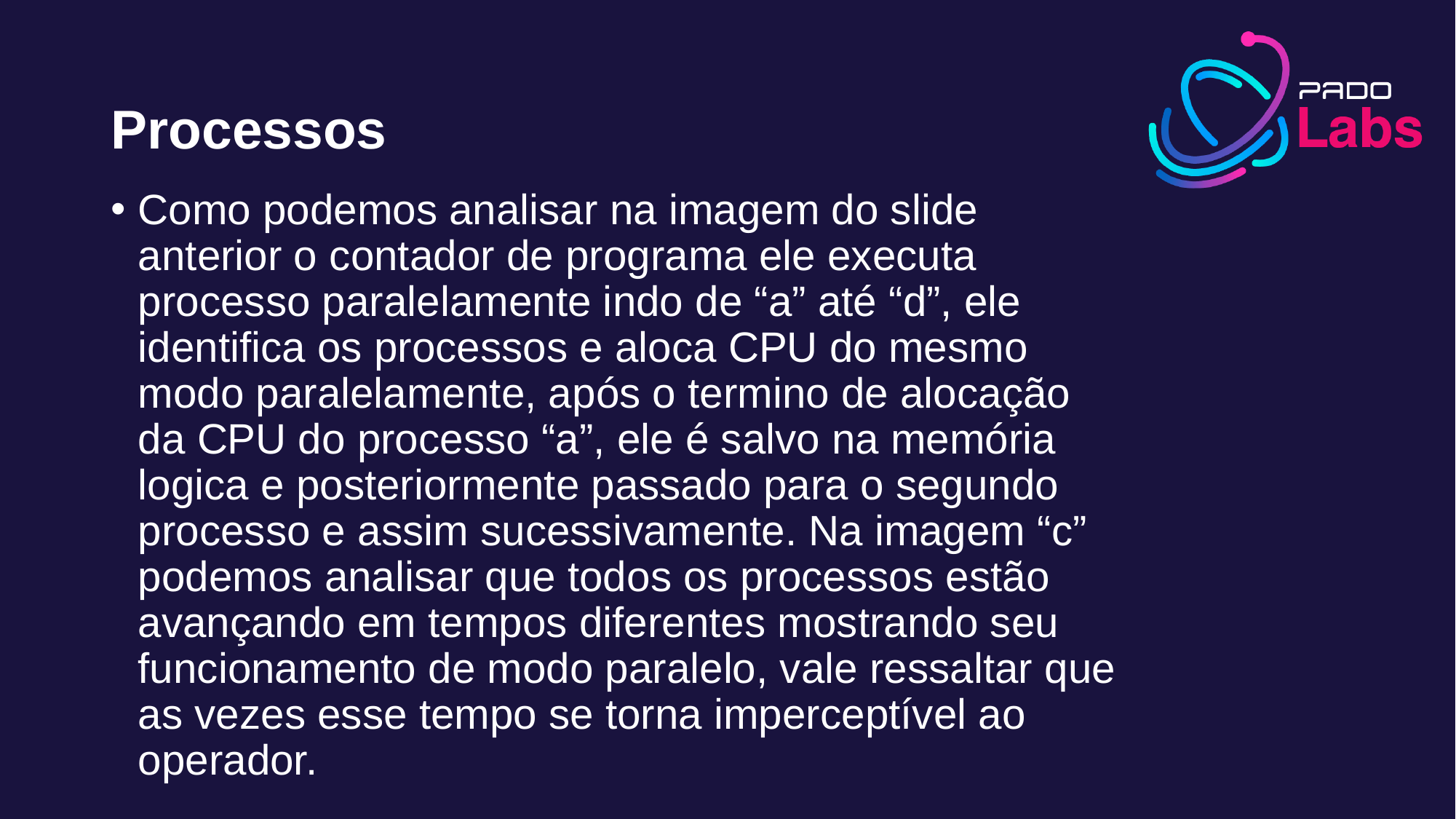

Processos
Como podemos analisar na imagem do slide anterior o contador de programa ele executa processo paralelamente indo de “a” até “d”, ele identifica os processos e aloca CPU do mesmo modo paralelamente, após o termino de alocação da CPU do processo “a”, ele é salvo na memória logica e posteriormente passado para o segundo processo e assim sucessivamente. Na imagem “c” podemos analisar que todos os processos estão avançando em tempos diferentes mostrando seu funcionamento de modo paralelo, vale ressaltar que as vezes esse tempo se torna imperceptível ao operador.